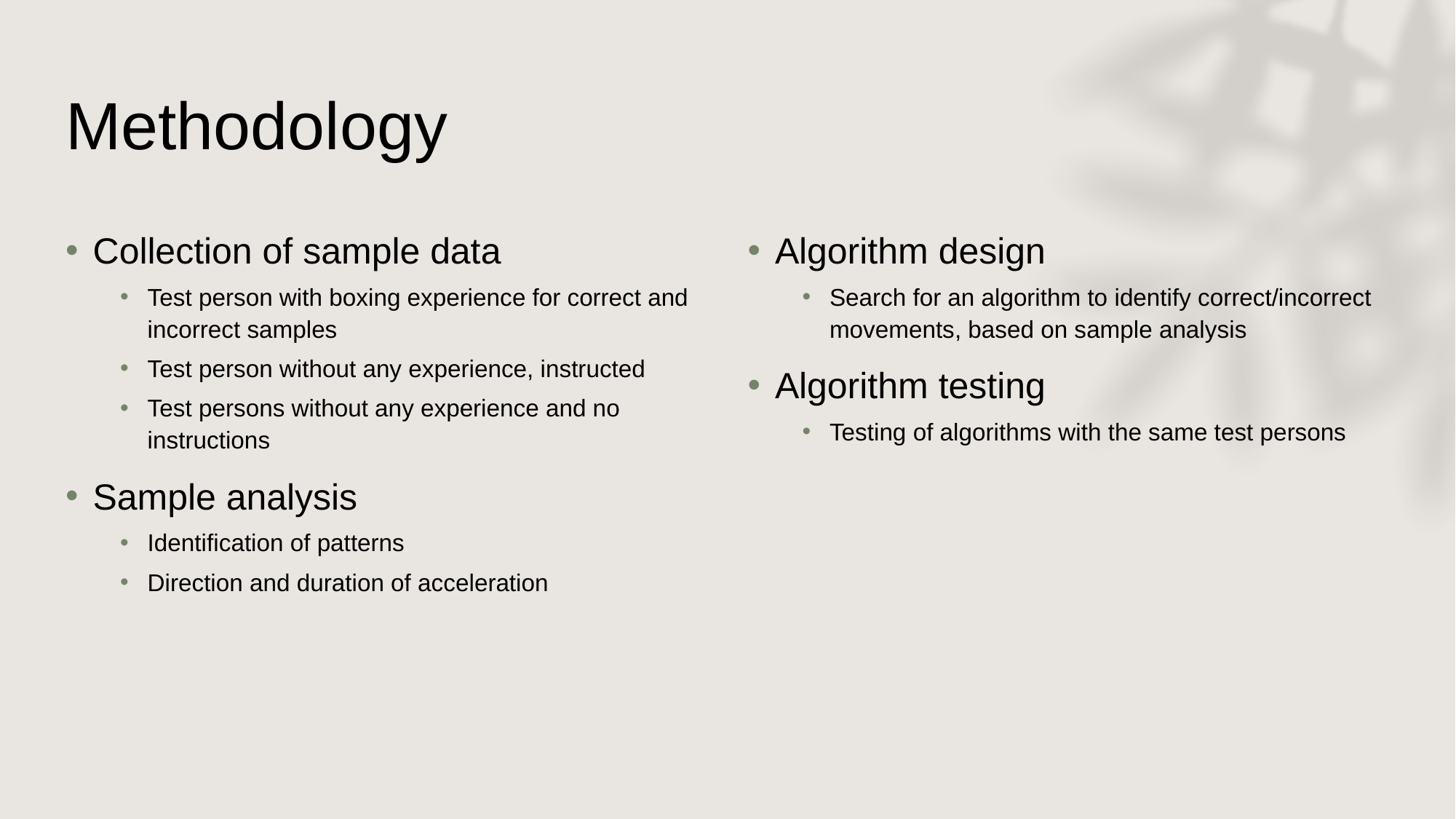

# Methodology
Collection of sample data
Test person with boxing experience for correct and incorrect samples
Test person without any experience, instructed
Test persons without any experience and no instructions
Sample analysis
Identification of patterns
Direction and duration of acceleration

Algorithm design
Search for an algorithm to identify correct/incorrect movements, based on sample analysis
Algorithm testing
Testing of algorithms with the same test persons